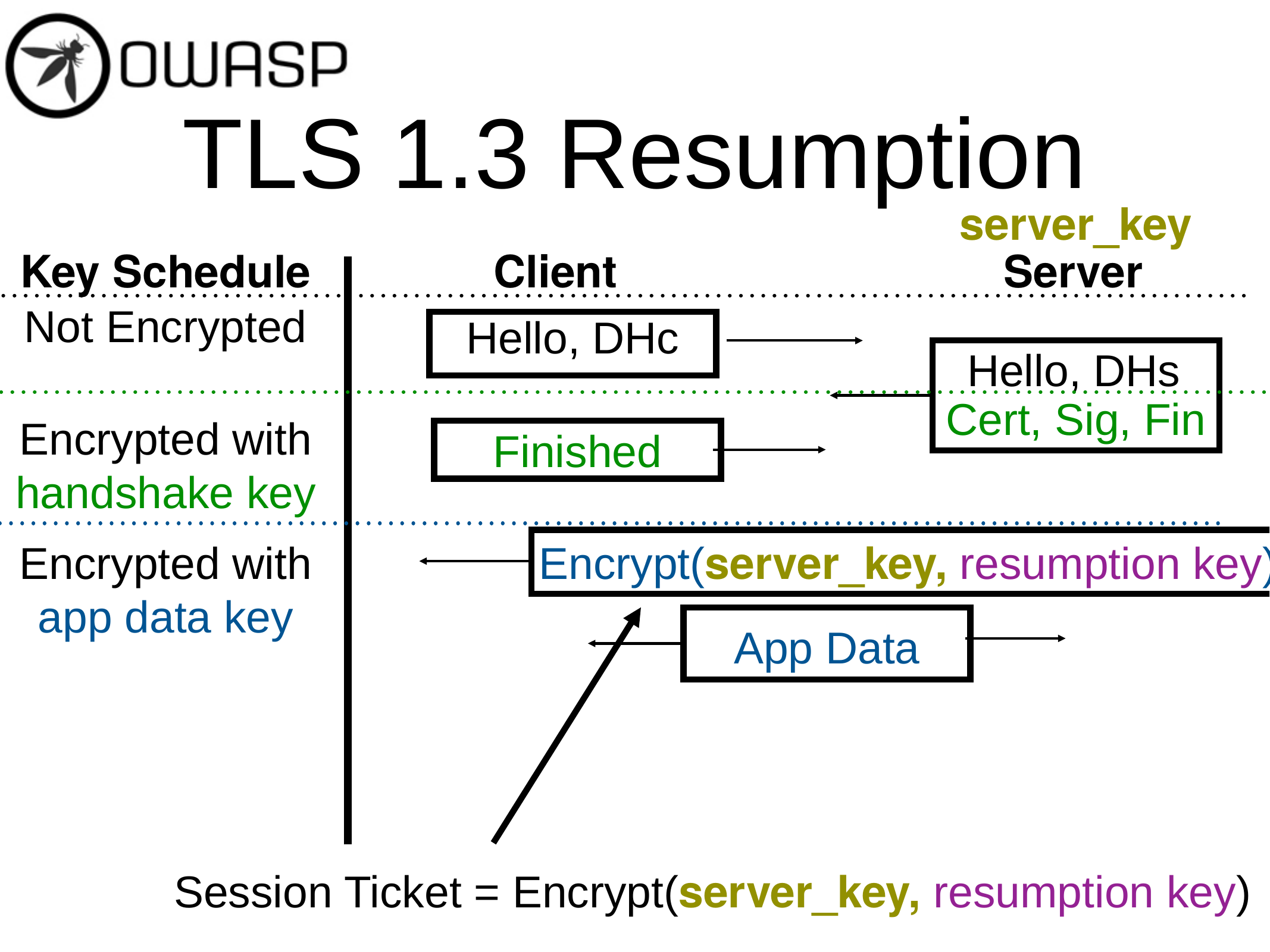

# TLS 1.3 Resumption
server_key
Key Schedule
Client
Server

Not Encrypted

Encrypted with
handshake key

Encrypted with
app data key
Hello, DHc

Hello, DHs

Cert, Sig, Fin

Finished

Encrypt(server_key, resumption key)

App Data

Session Ticket = Encrypt(server_key, resumption key)